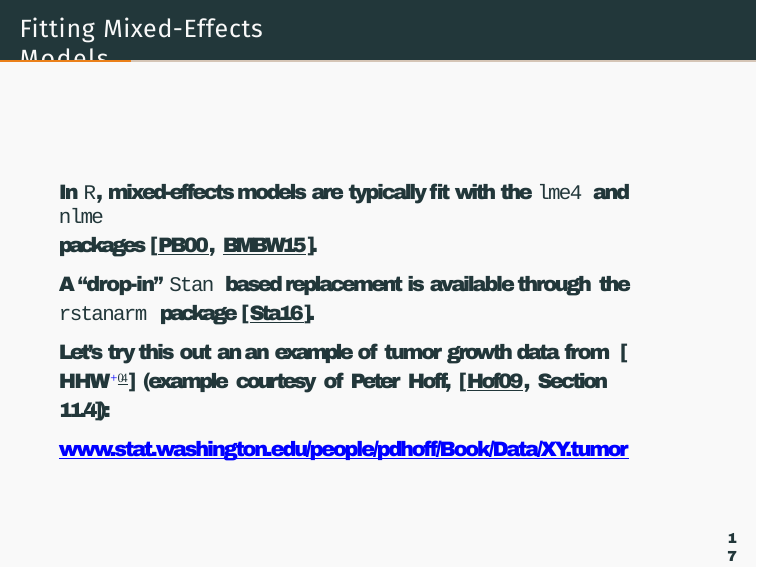

# Fitting Mixed-Effects Models

In R, mixed-effects models are typically ﬁt with the lme4 and nlme
packages [PB00, BMBW15].
A “drop-in” Stan based replacement is available through the
rstanarm package [Sta16].
Let’s try this out an an example of tumor growth data from  [HHW+04] (example courtesy of Peter Hoff, [Hof09, Section 11.4]):
www.stat.washington.edu/people/pdhoff/Book/Data/XY.tumor
17